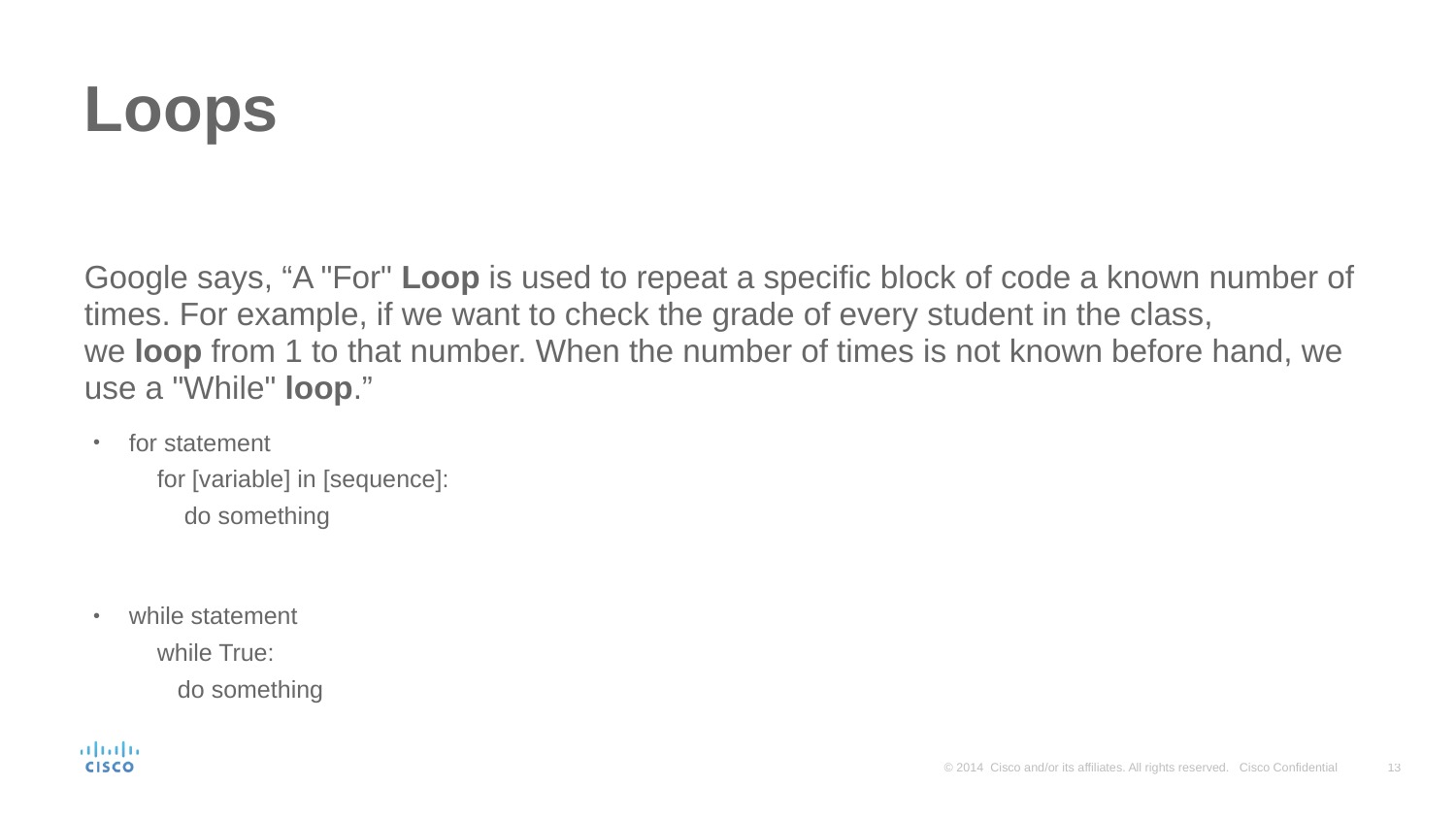

# Loops

Google says, “A "For" Loop is used to repeat a specific block of code a known number of times. For example, if we want to check the grade of every student in the class, we loop from 1 to that number. When the number of times is not known before hand, we use a "While" loop.”
for statement
for [variable] in [sequence]:
    do something

while statement
while True:
   do something